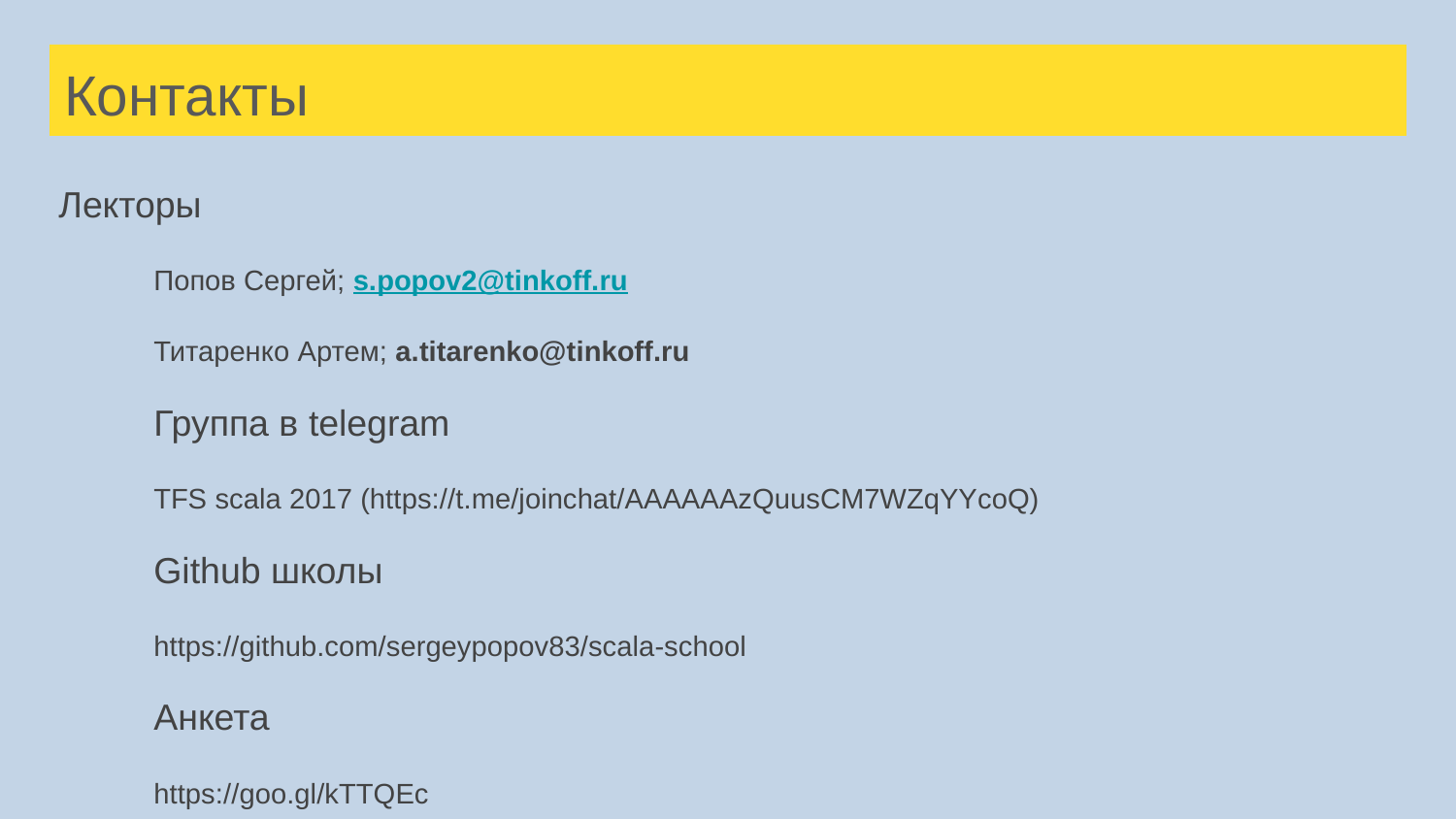

# Контакты
Лекторы
Попов Сергей; s.popov2@tinkoff.ru
Титаренко Артем; a.titarenko@tinkoff.ru
Группа в telegram
TFS scala 2017 (https://t.me/joinchat/AAAAAAzQuusCM7WZqYYcoQ)
Github школы
https://github.com/sergeypopov83/scala-school
Анкета
https://goo.gl/kTTQEc